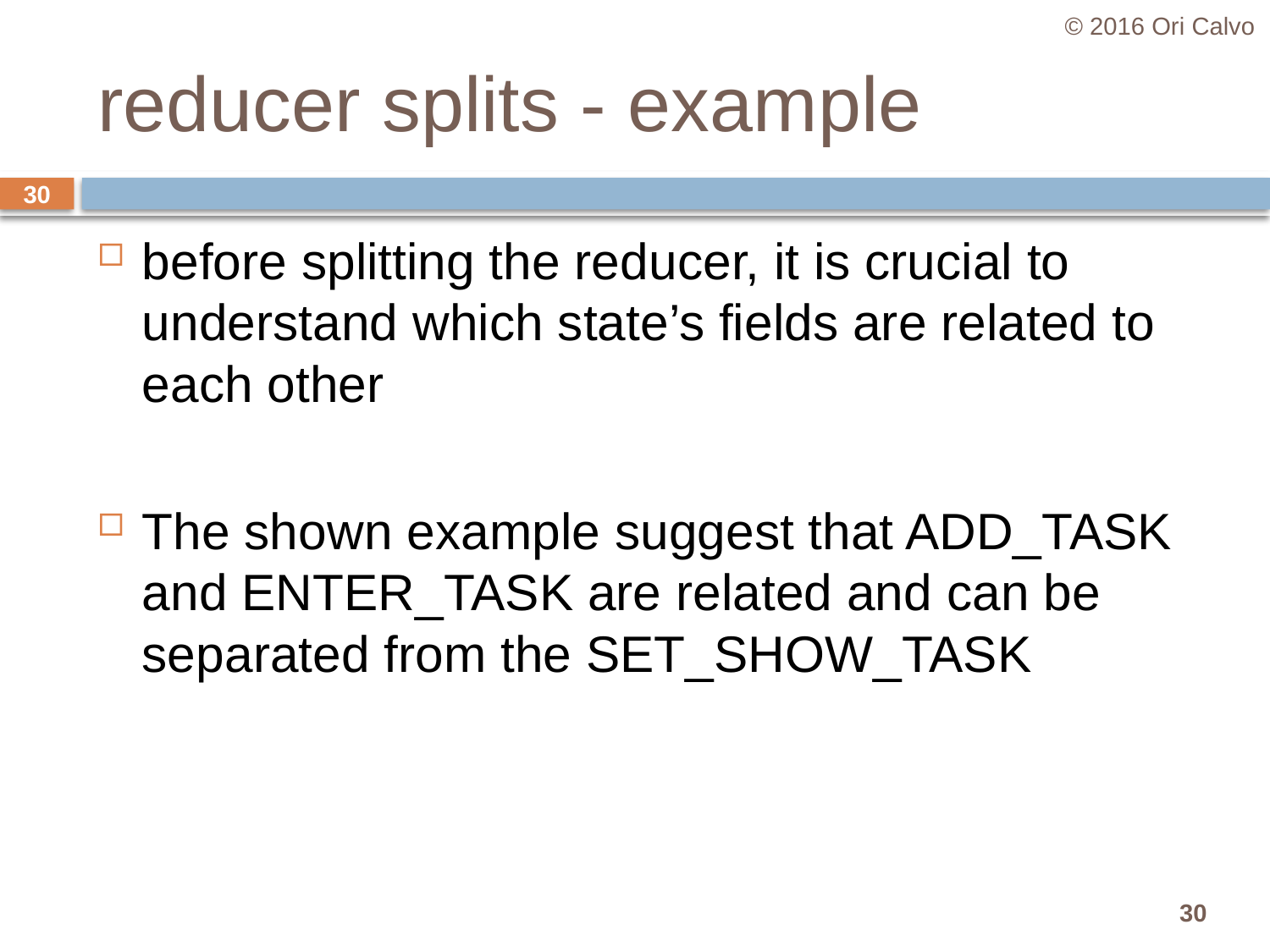

© 2016 Ori Calvo
# reducer splits - example
30
before splitting the reducer, it is crucial to understand which state’s fields are related to each other

The shown example suggest that ADD_TASK and ENTER_TASK are related and can be separated from the SET_SHOW_TASK